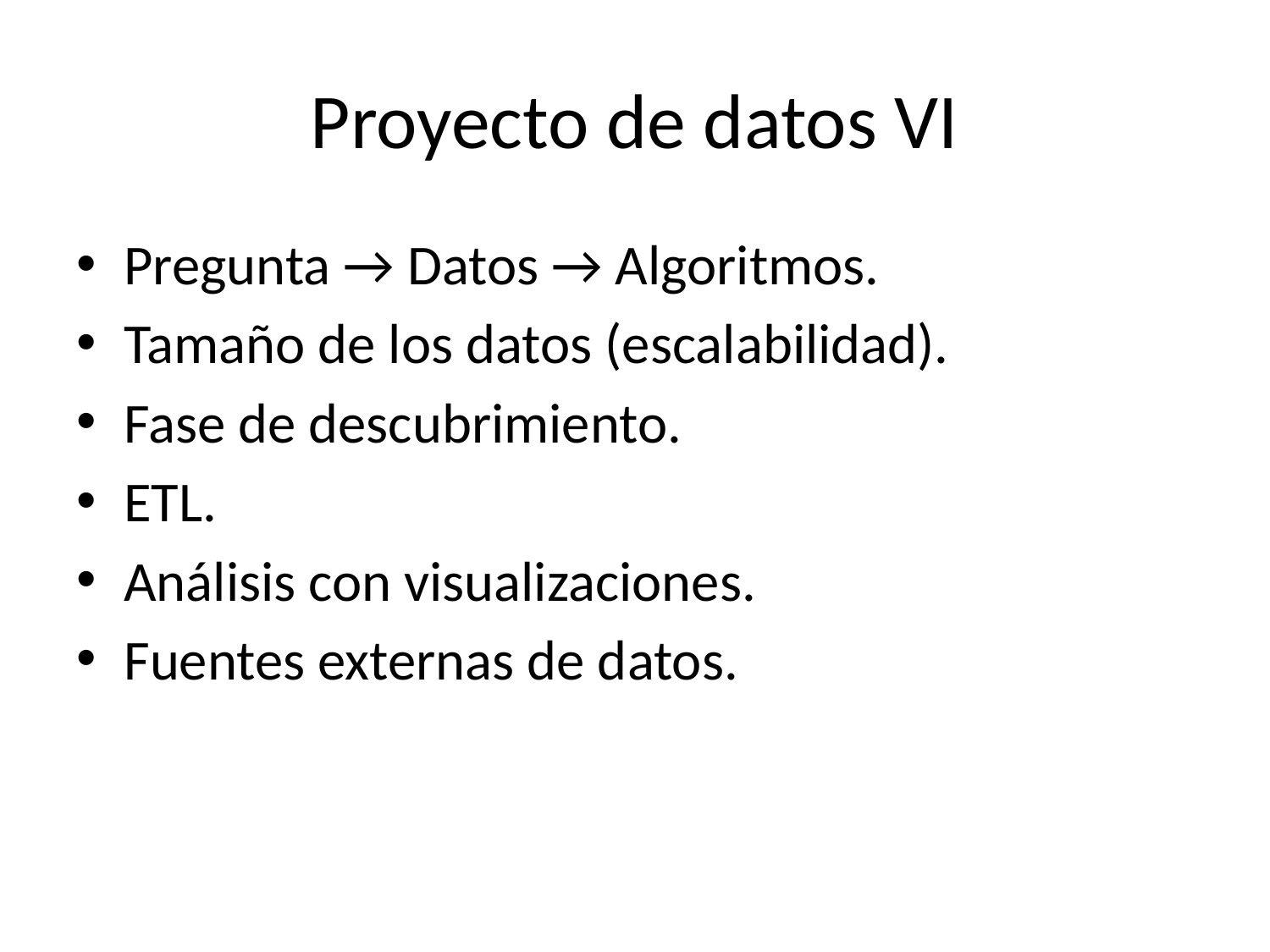

# Proyecto de datos VI
Pregunta → Datos → Algoritmos.
Tamaño de los datos (escalabilidad).
Fase de descubrimiento.
ETL.
Análisis con visualizaciones.
Fuentes externas de datos.